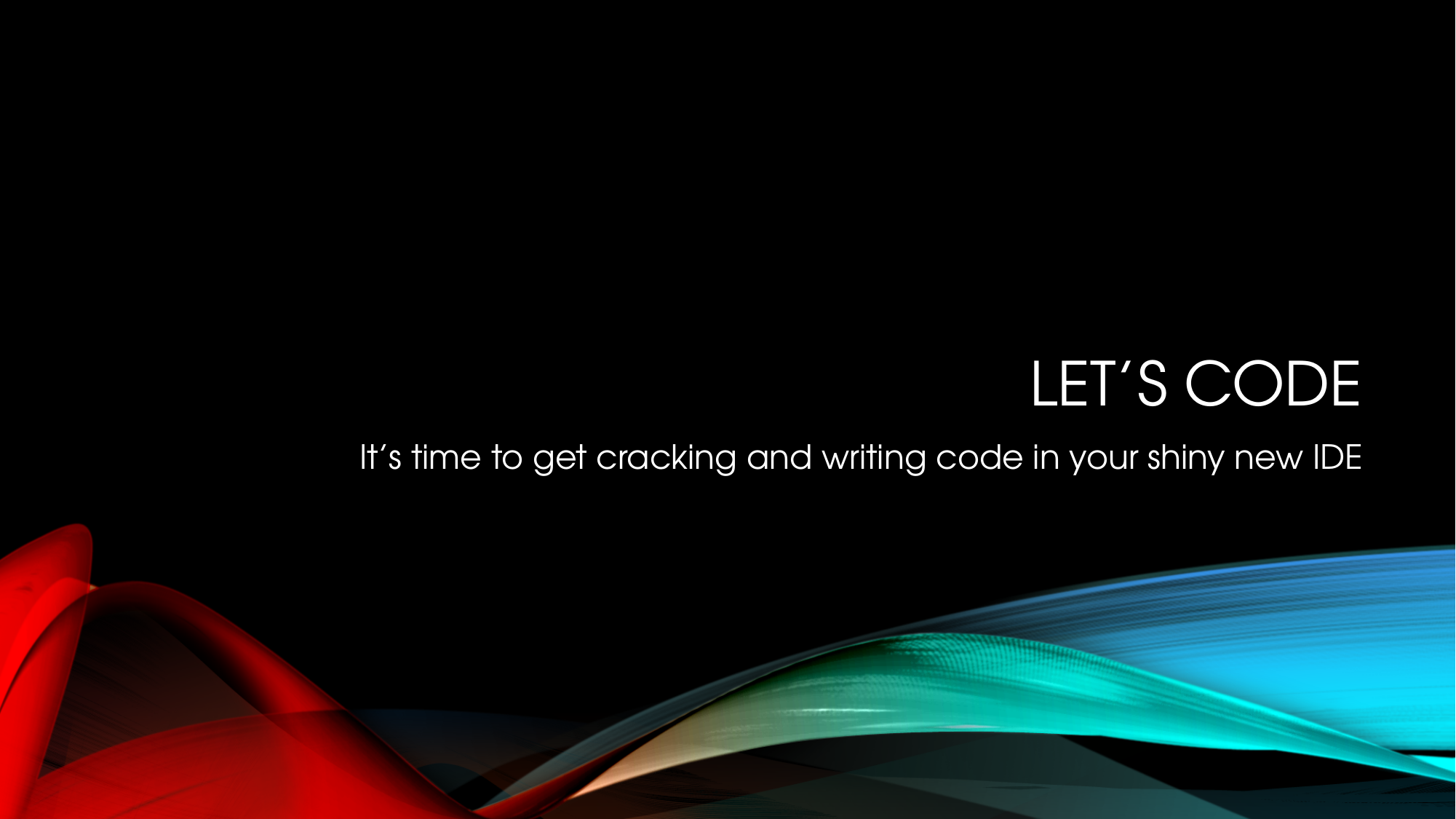

# Let’s Code
It’s time to get cracking and writing code in your shiny new IDE